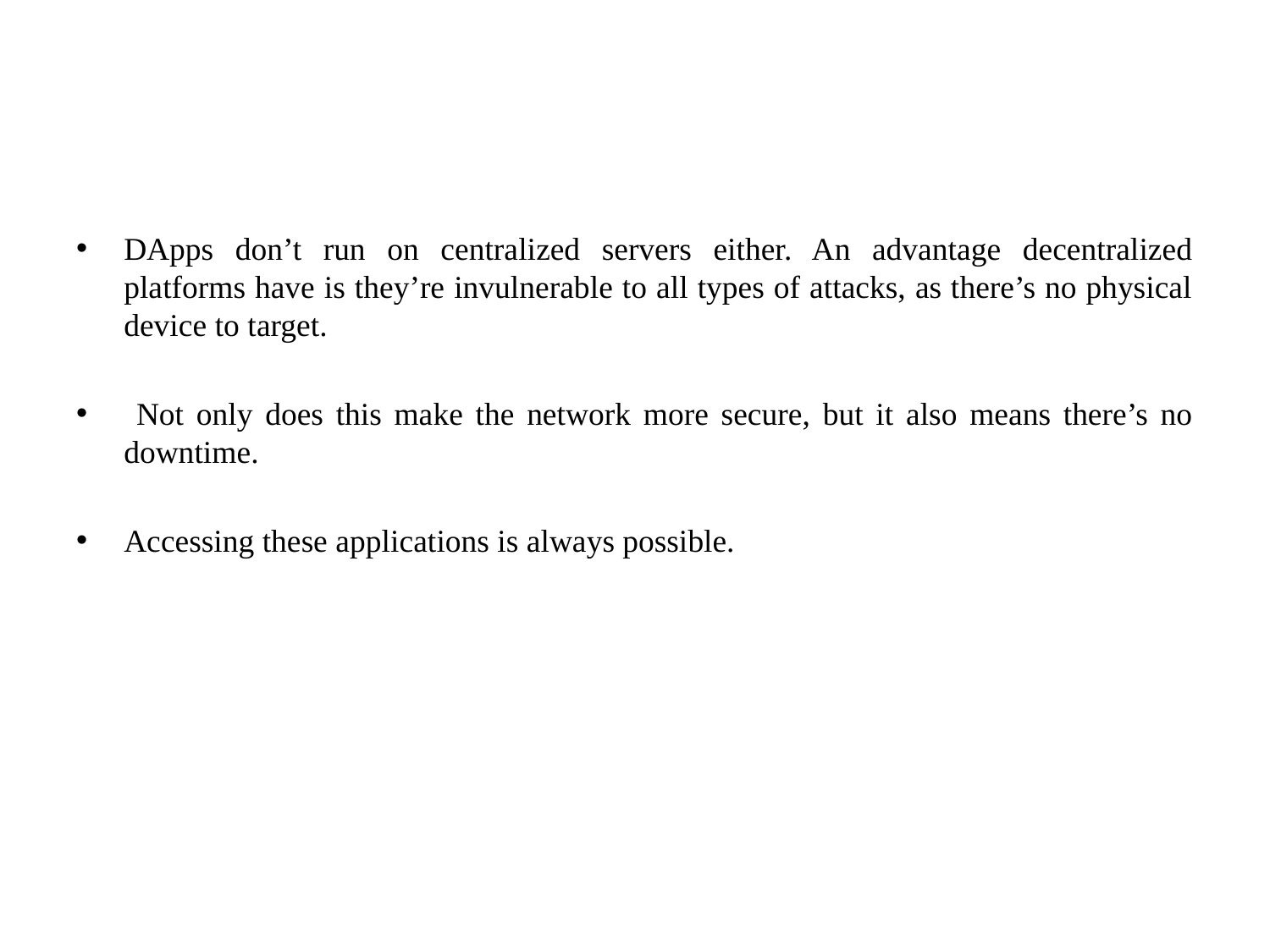

#
DApps don’t run on centralized servers either. An advantage decentralized platforms have is they’re invulnerable to all types of attacks, as there’s no physical device to target.

 Not only does this make the network more secure, but it also means there’s no downtime.

Accessing these applications is always possible.